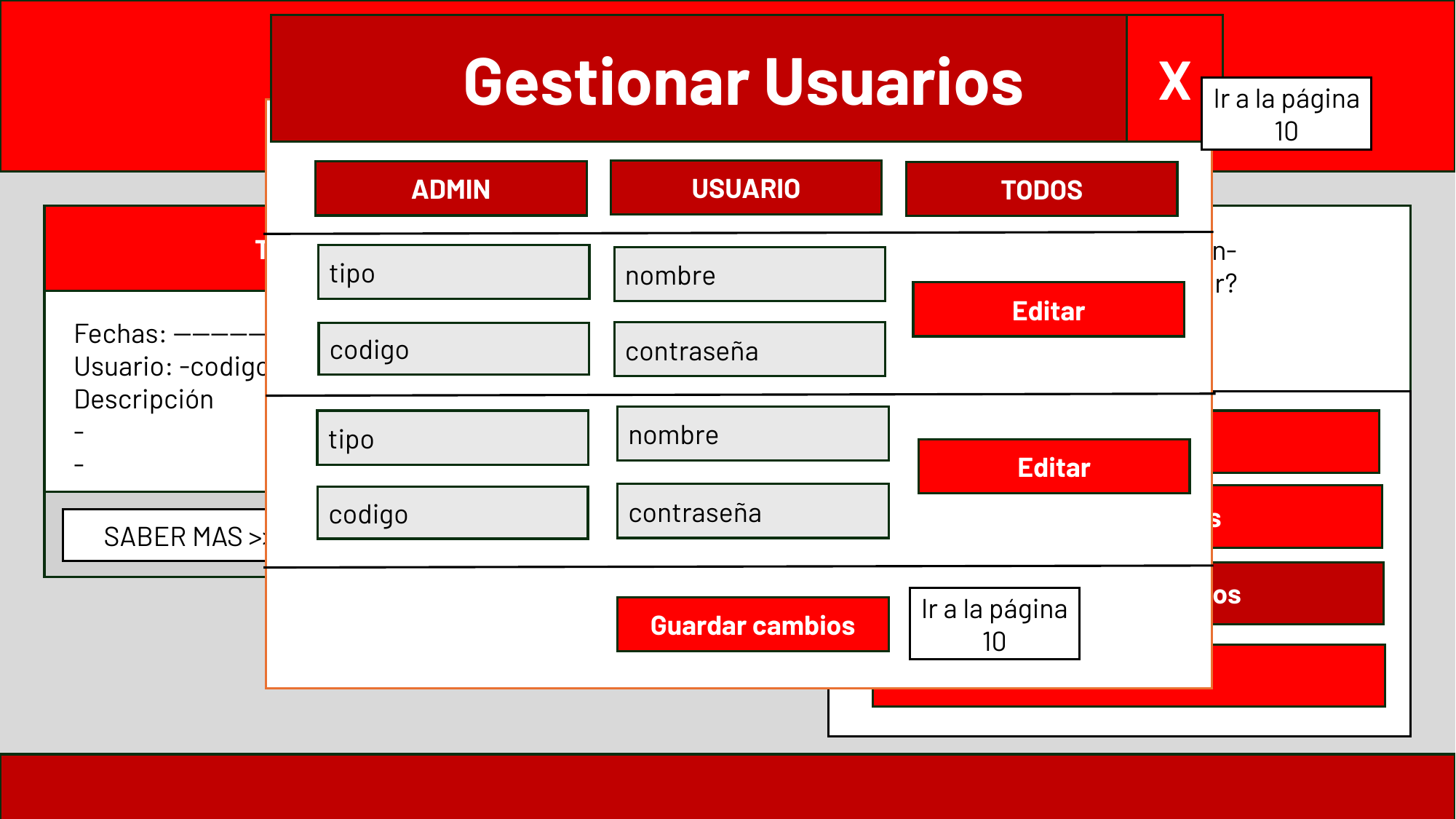

SIRU – REPORTE DE DAÑOS
Gestionar Usuarios
X
Ir a la página 10

USUARIO
ADMIN
TODOS

Bienvenido –Admin-
¿Qué quieres hacer?

TITULO DEL REPORTE
tipo
nombre
Editar
Fechas: ------------
Usuario: -codigo- -nombre-
Descripción
-
-
Opciones
Volver a la página 10
contraseña
codigo

nombre
Crear Usuario
tipo
ir a la página 12
Editar
contraseña
Filtrar Reportes
codigo

COMENTARIOS -0-
SABER MAS >>
Gestionar Usuarios
ir a la página 14
Ir a la página 10
Guardar cambios
Cerrar Sesión